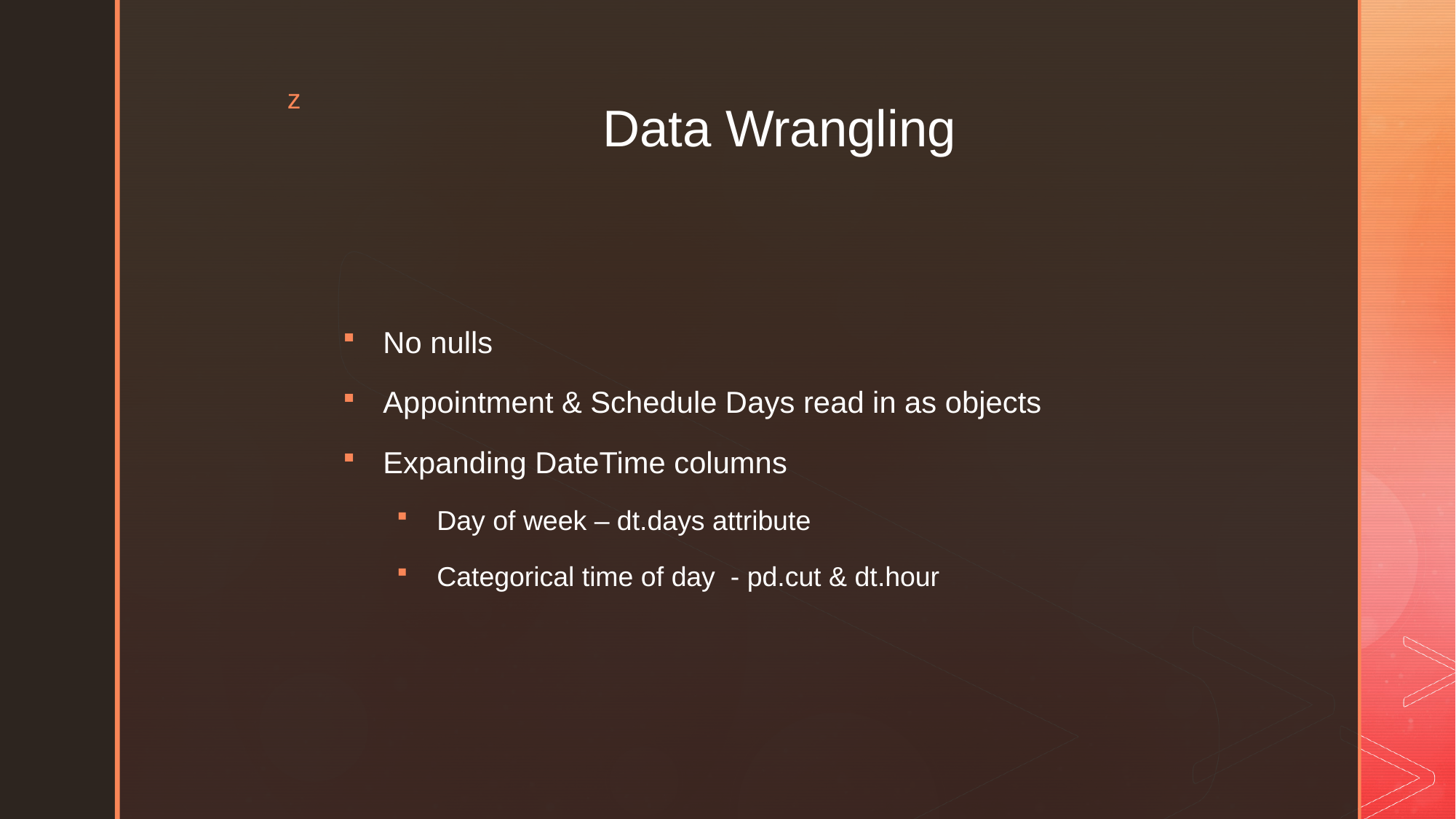

# Data Wrangling
No nulls
Appointment & Schedule Days read in as objects
Expanding DateTime columns
Day of week – dt.days attribute
Categorical time of day  - pd.cut & dt.hour